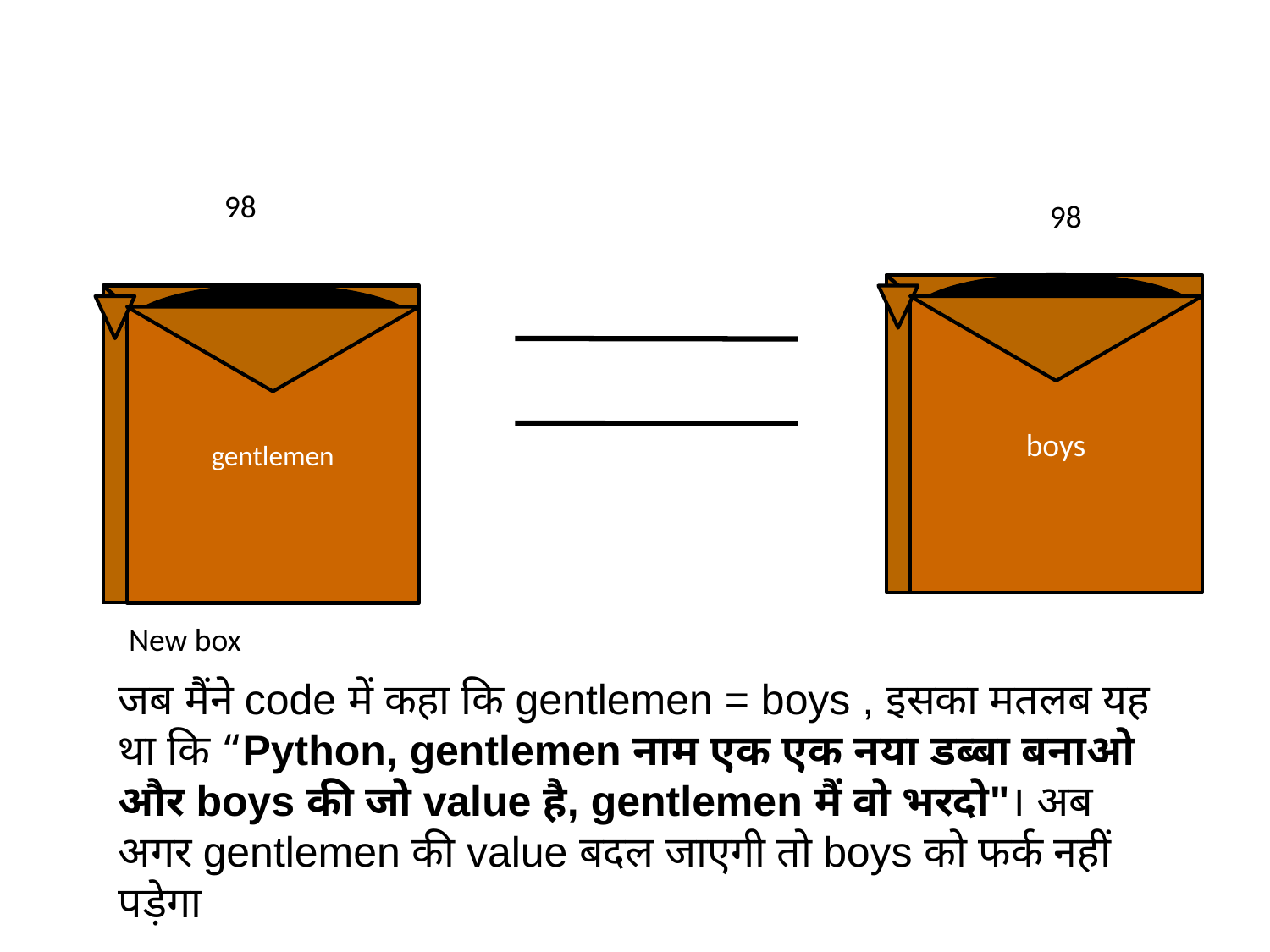

98
98

boys

gentlemen

New box

जब मैंने code में कहा कि gentlemen = boys , इसका मतलब यह था कि “Python, gentlemen नाम एक एक नया डब्बा बनाओ और boys की जो value है, gentlemen मैं वो भरदो"। अब अगर gentlemen की value बदल जाएगी तो boys को फर्क नहीं पड़ेगा